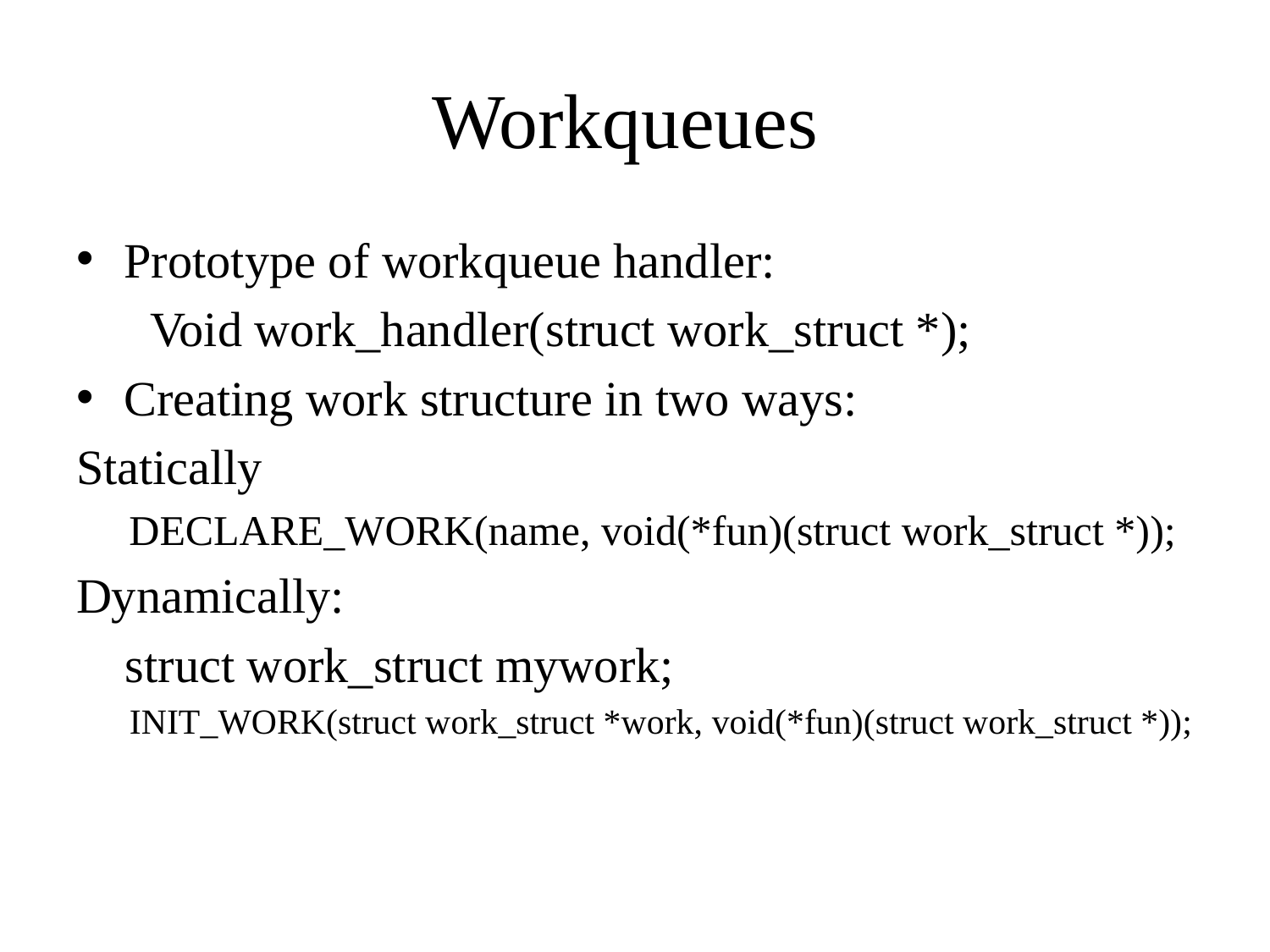

# Workqueues
Prototype of workqueue handler:
      Void work_handler(struct work_struct *);
Creating work structure in two ways:
Statically
     DECLARE_WORK(name, void(*fun)(struct work_struct *));
Dynamically:
    struct work_struct mywork;
      INIT_WORK(struct work_struct *work, void(*fun)(struct work_struct *));